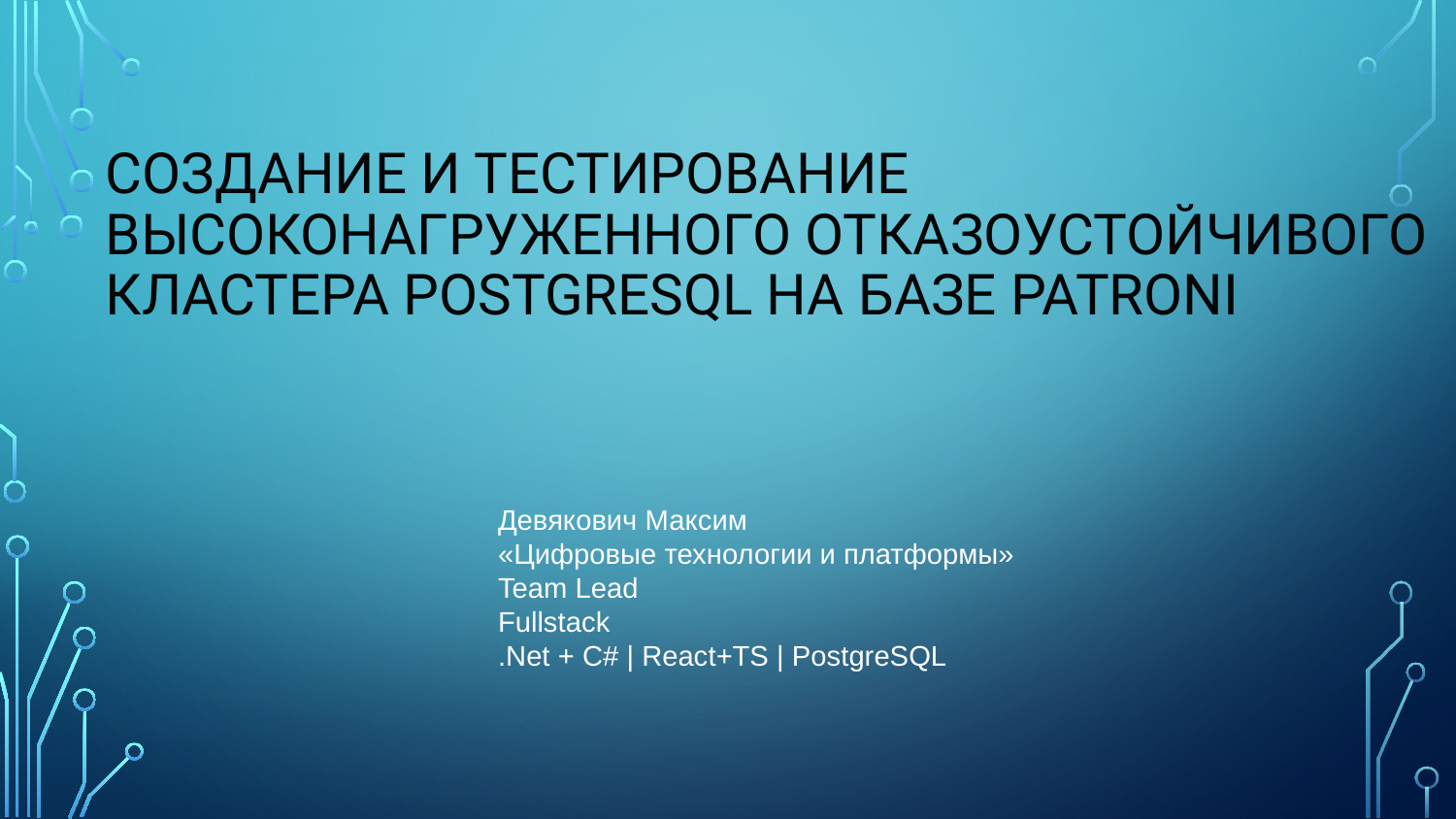

# Создание и тестирование высоконагруженного отказоустойчивого кластера PostgreSQL на базе Patroni

Девякович Максим
«Цифровые технологии и платформы»
Team Lead
Fullstack
.Net + C# | React+TS | PostgreSQL